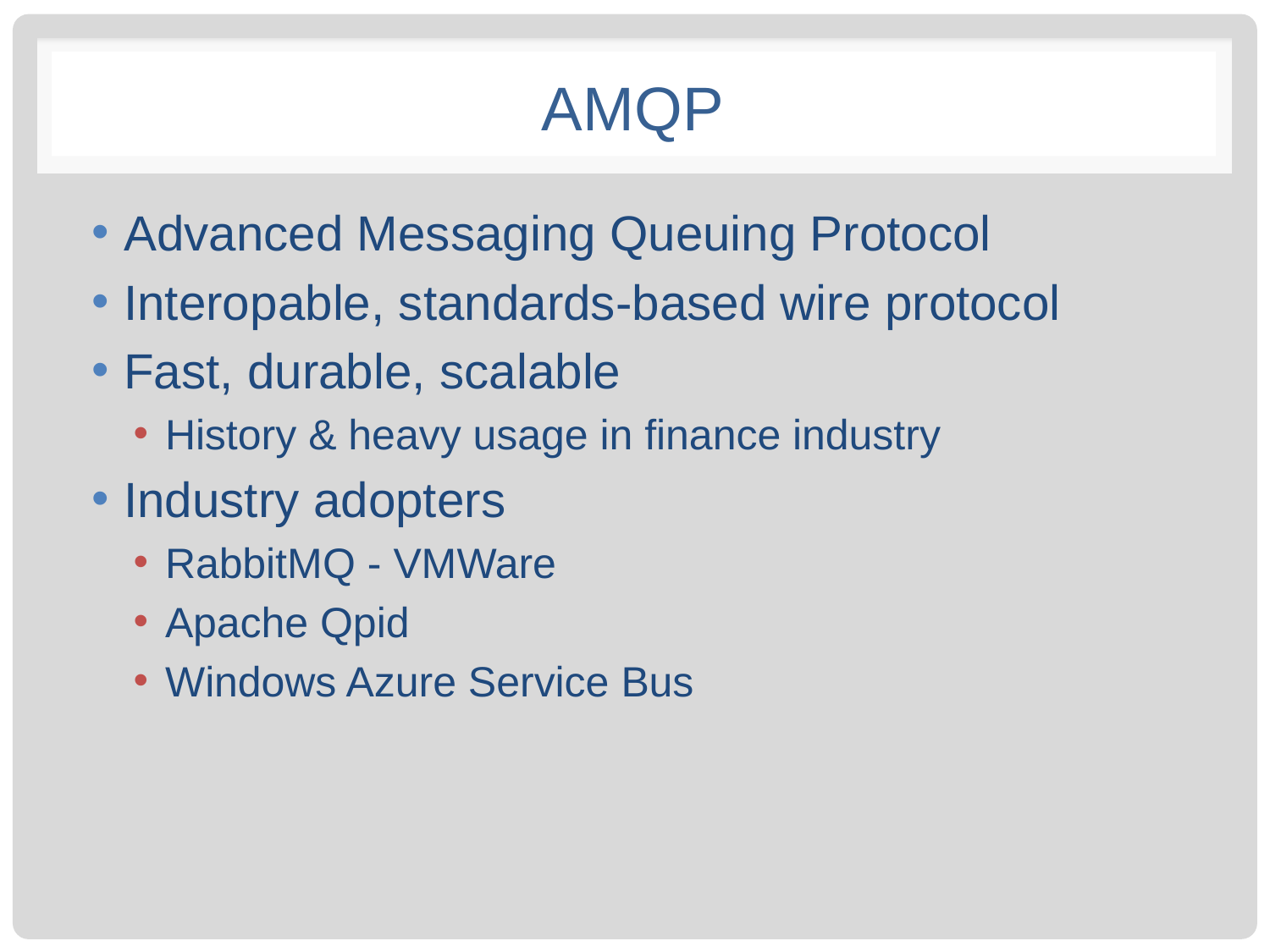

# AMQP
Advanced Messaging Queuing Protocol
Interopable, standards-based wire protocol
Fast, durable, scalable
History & heavy usage in finance industry
Industry adopters
RabbitMQ - VMWare
Apache Qpid
Windows Azure Service Bus